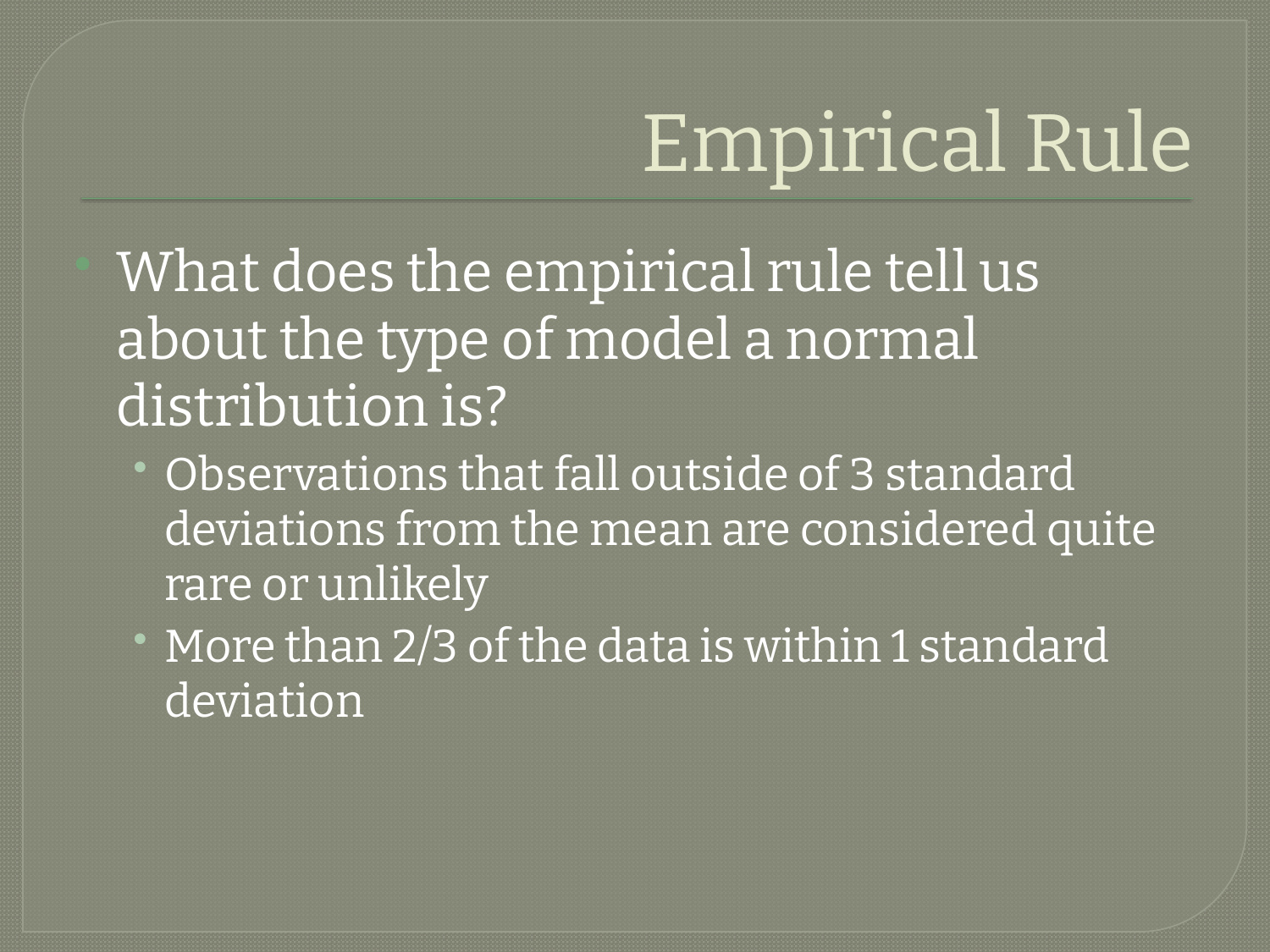

# Empirical Rule
What does the empirical rule tell us about the type of model a normal distribution is?
Observations that fall outside of 3 standard deviations from the mean are considered quite rare or unlikely
More than 2/3 of the data is within 1 standard deviation